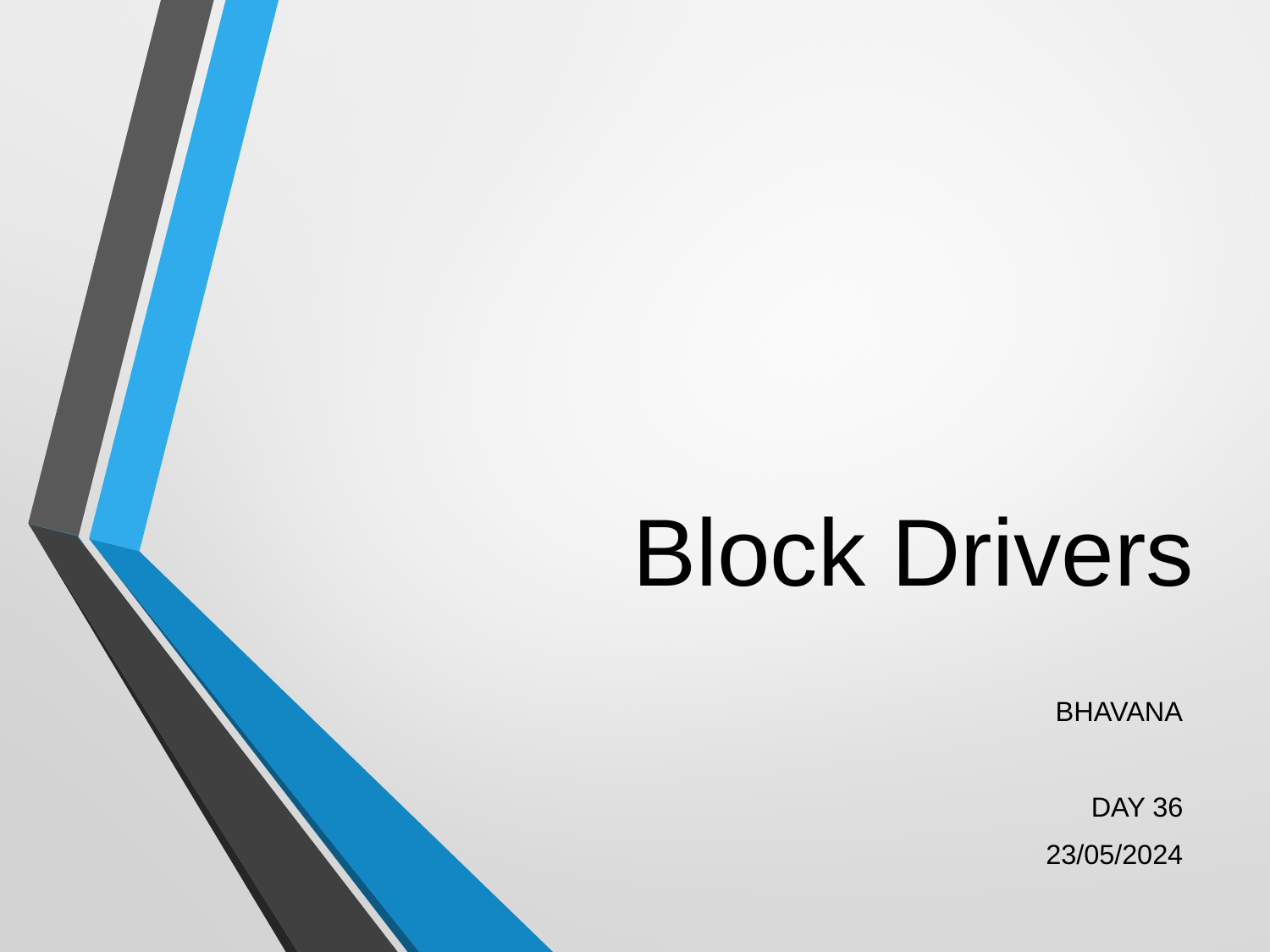

# Block Drivers
BHAVANA

DAY 36
23/05/2024